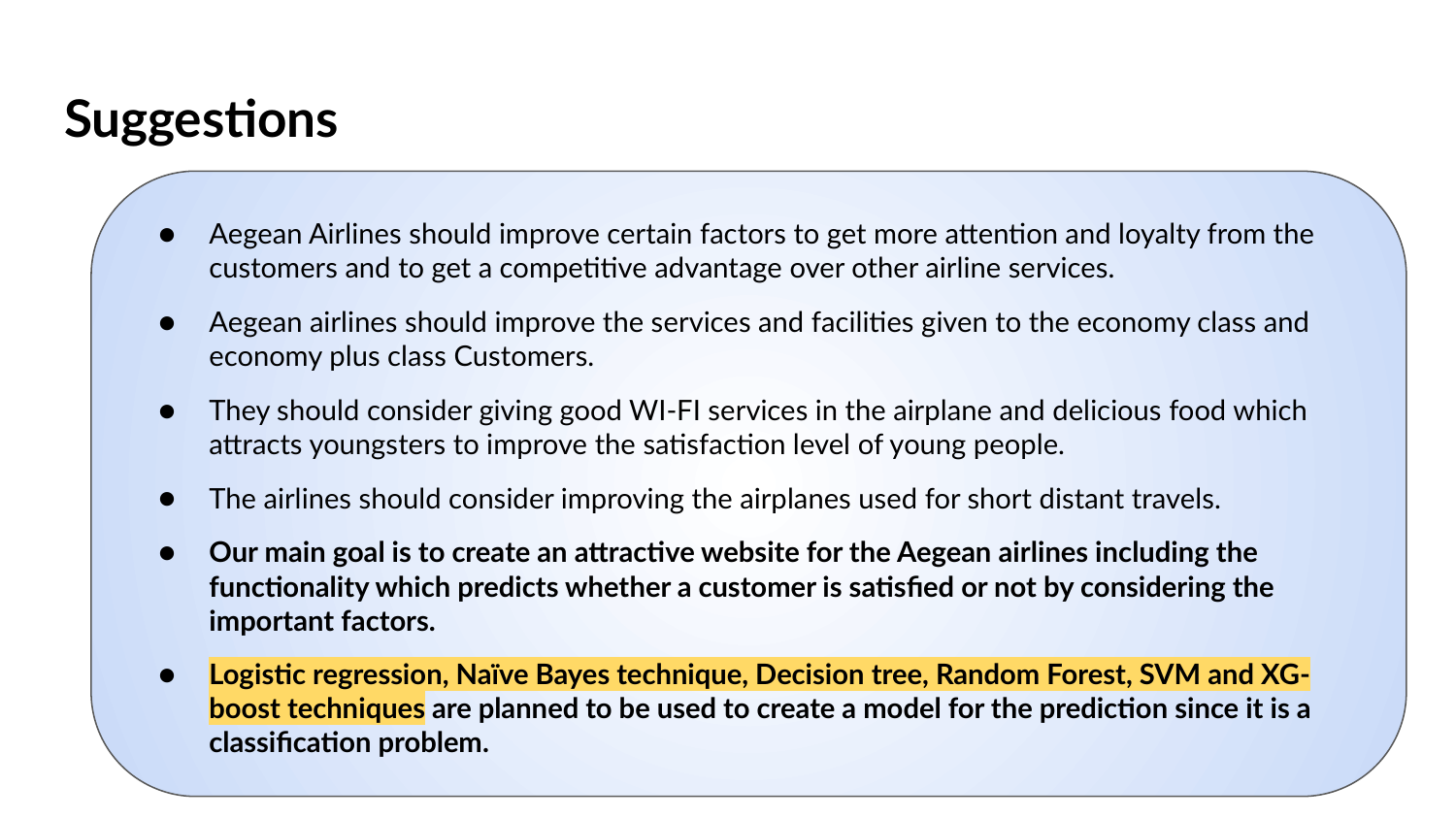

# Suggestions
Aegean Airlines should improve certain factors to get more attention and loyalty from the customers and to get a competitive advantage over other airline services.
Aegean airlines should improve the services and facilities given to the economy class and economy plus class Customers.
They should consider giving good WI-FI services in the airplane and delicious food which attracts youngsters to improve the satisfaction level of young people.
The airlines should consider improving the airplanes used for short distant travels.
Our main goal is to create an attractive website for the Aegean airlines including the functionality which predicts whether a customer is satisfied or not by considering the important factors.
Logistic regression, Naïve Bayes technique, Decision tree, Random Forest, SVM and XG-boost techniques are planned to be used to create a model for the prediction since it is a classification problem.